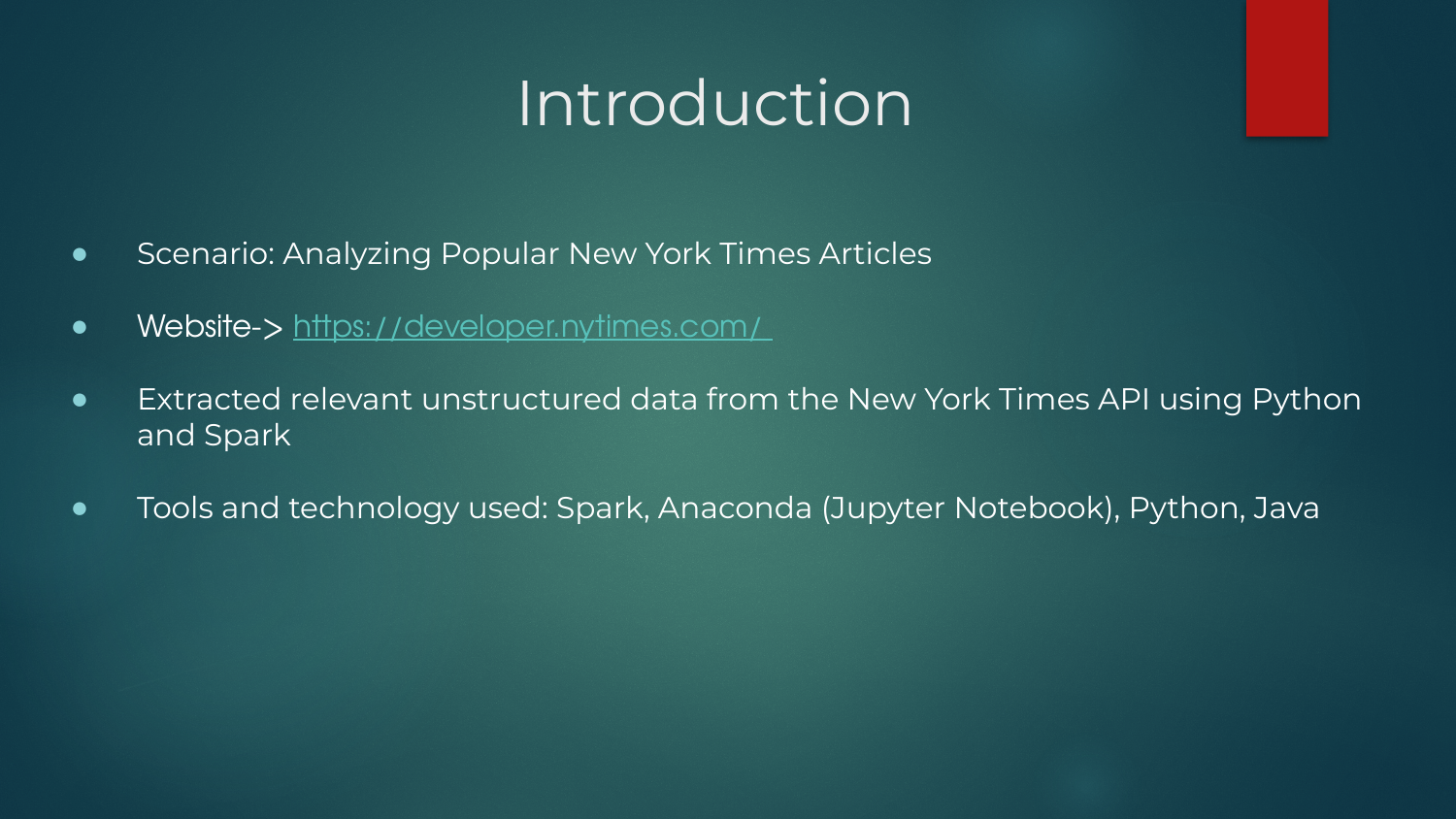

# Introduction

Scenario: Analyzing Popular New York Times Articles

Website-> https://developer.nytimes.com/

Extracted relevant unstructured data from the New York Times API using Python and Spark

Tools and technology used: Spark, Anaconda (Jupyter Notebook), Python, Java